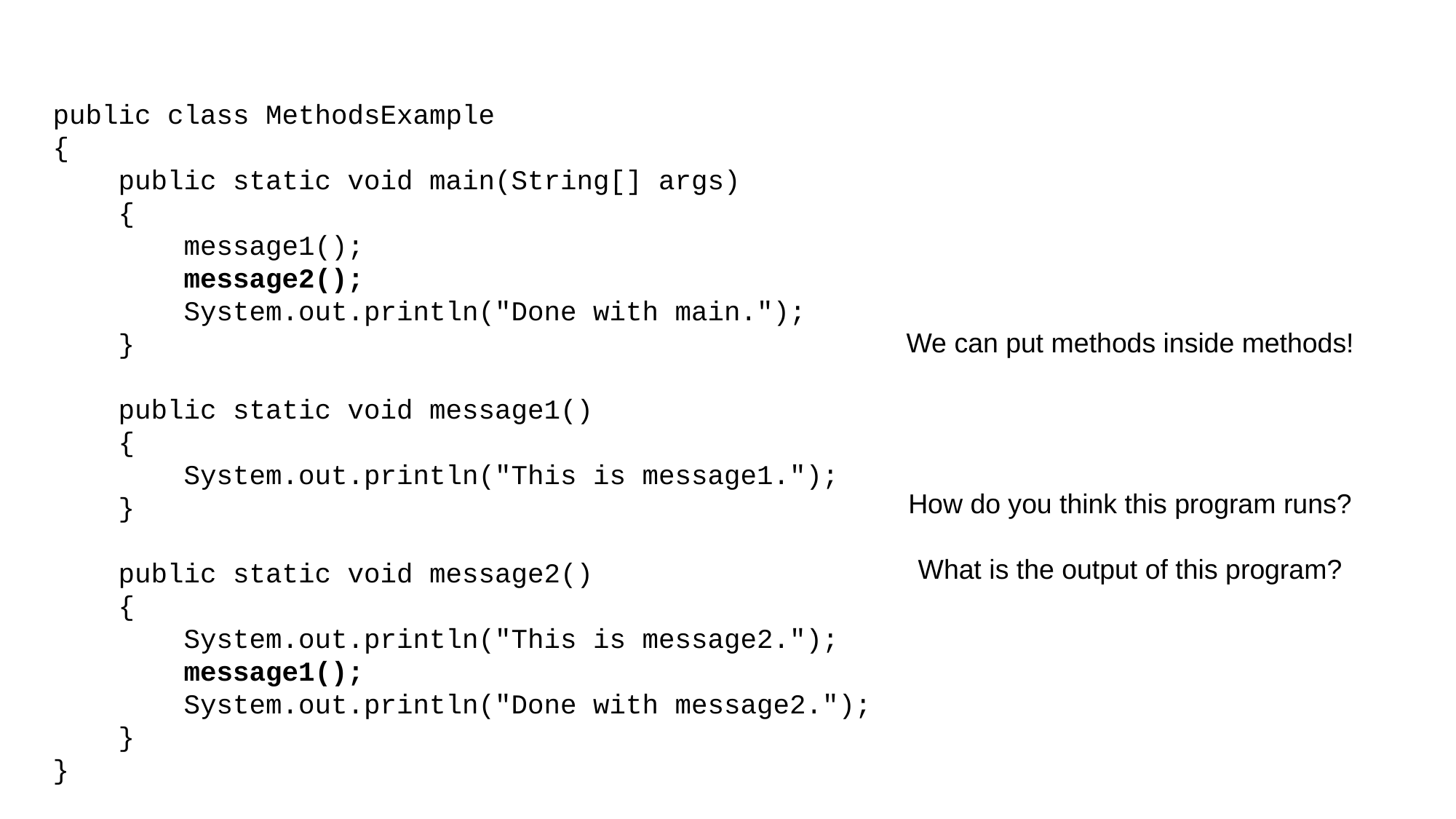

public class MethodsExample
{
    public static void main(String[] args)
    {
        message1();
        message2();
        System.out.println("Done with main.");
    }

    public static void message1()
    {
        System.out.println("This is message1.");
    }

    public static void message2()
    {
        System.out.println("This is message2.");
        message1();
        System.out.println("Done with message2.");
    }
}

We can put methods inside methods!
How do you think this program runs?

What is the output of this program?